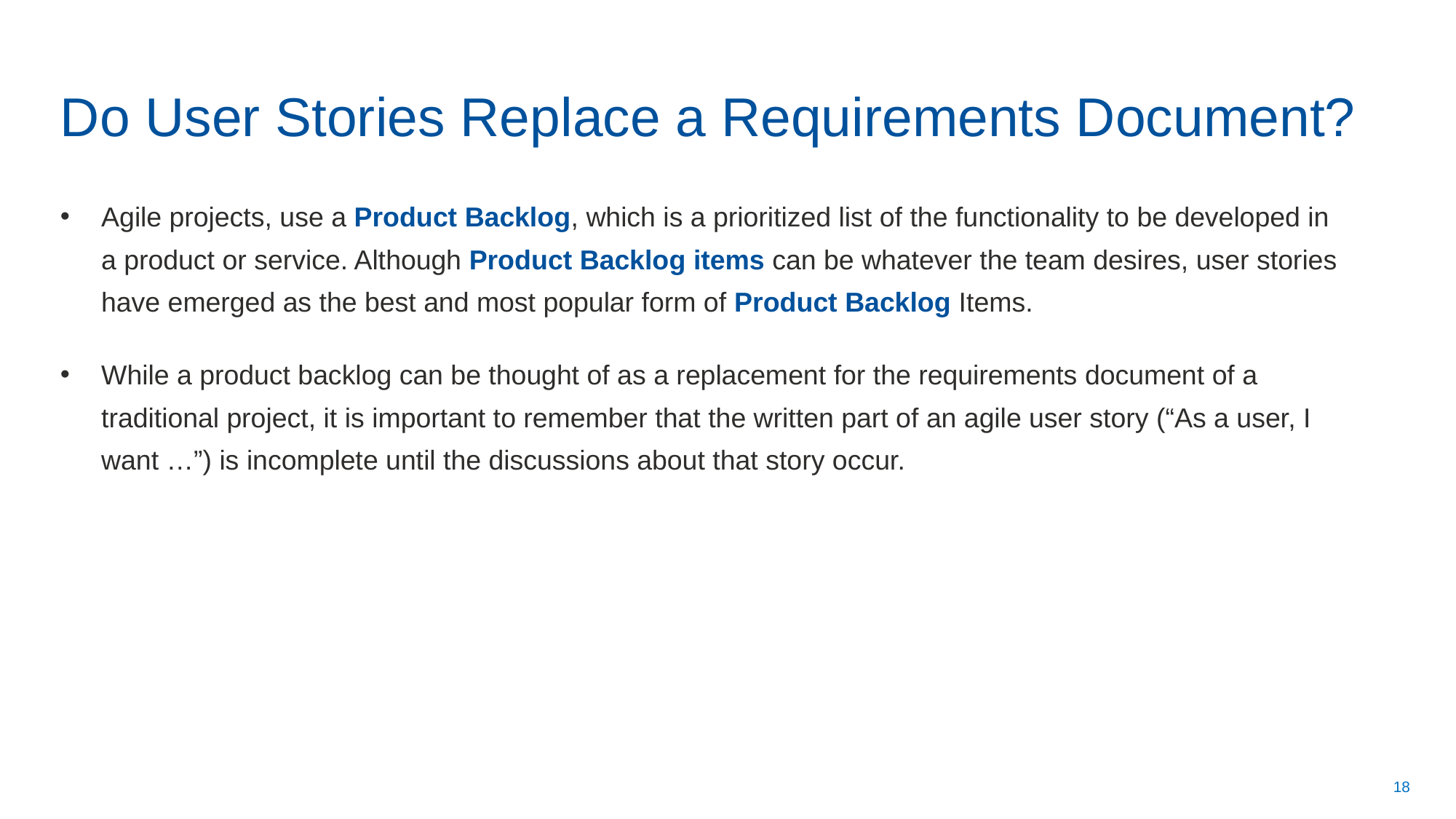

# Do User Stories Replace a Requirements Document?
Agile projects, use a Product Backlog, which is a prioritized list of the functionality to be developed in a product or service. Although Product Backlog items can be whatever the team desires, user stories have emerged as the best and most popular form of Product Backlog Items.
While a product backlog can be thought of as a replacement for the requirements document of a traditional project, it is important to remember that the written part of an agile user story (“As a user, I want …”) is incomplete until the discussions about that story occur.